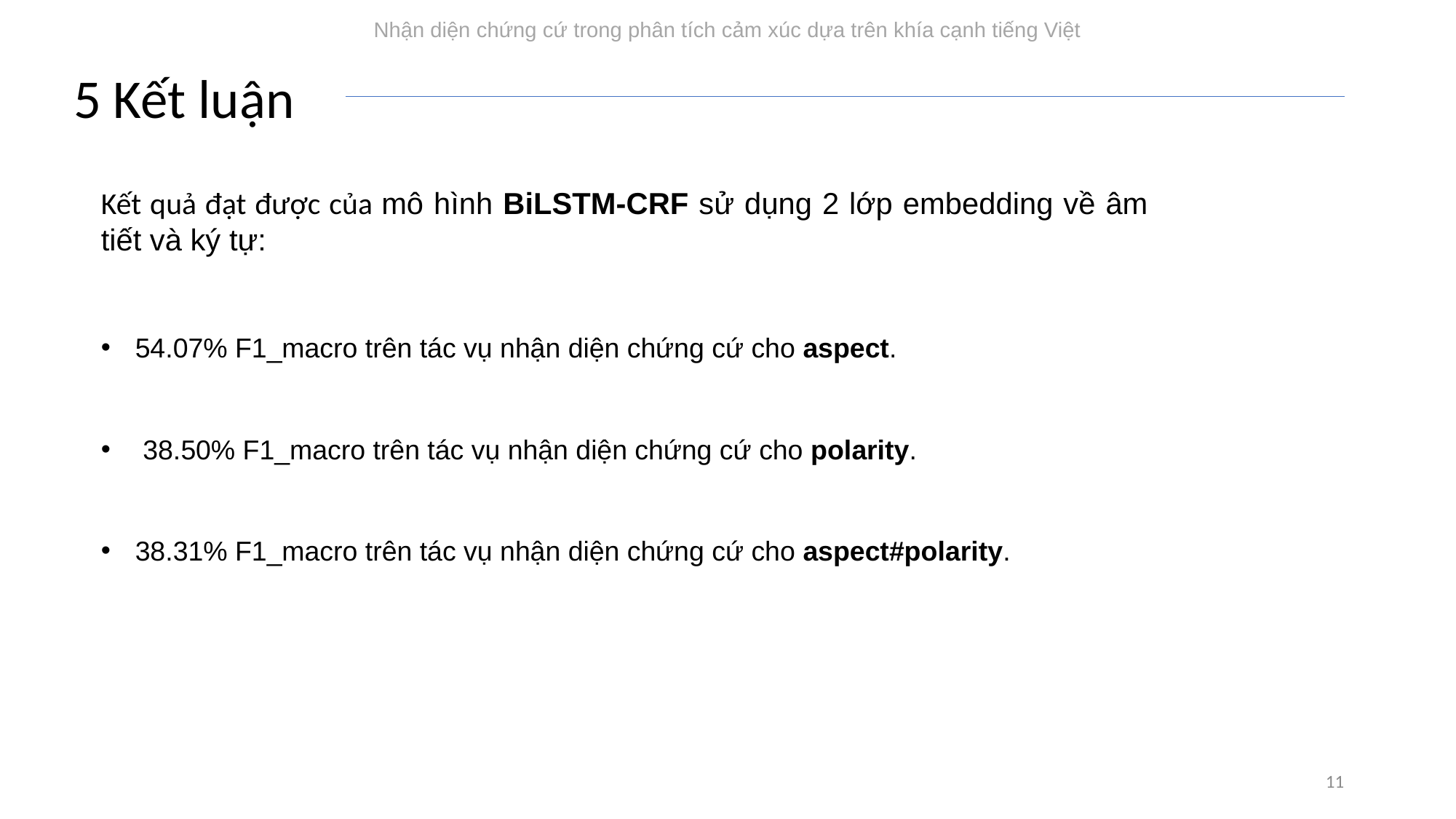

5 Kết luận
Kết quả đạt được của mô hình BiLSTM-CRF sử dụng 2 lớp embedding về âm tiết và ký tự:
54.07% F1_macro trên tác vụ nhận diện chứng cứ cho aspect.
 38.50% F1_macro trên tác vụ nhận diện chứng cứ cho polarity.
38.31% F1_macro trên tác vụ nhận diện chứng cứ cho aspect#polarity.
11